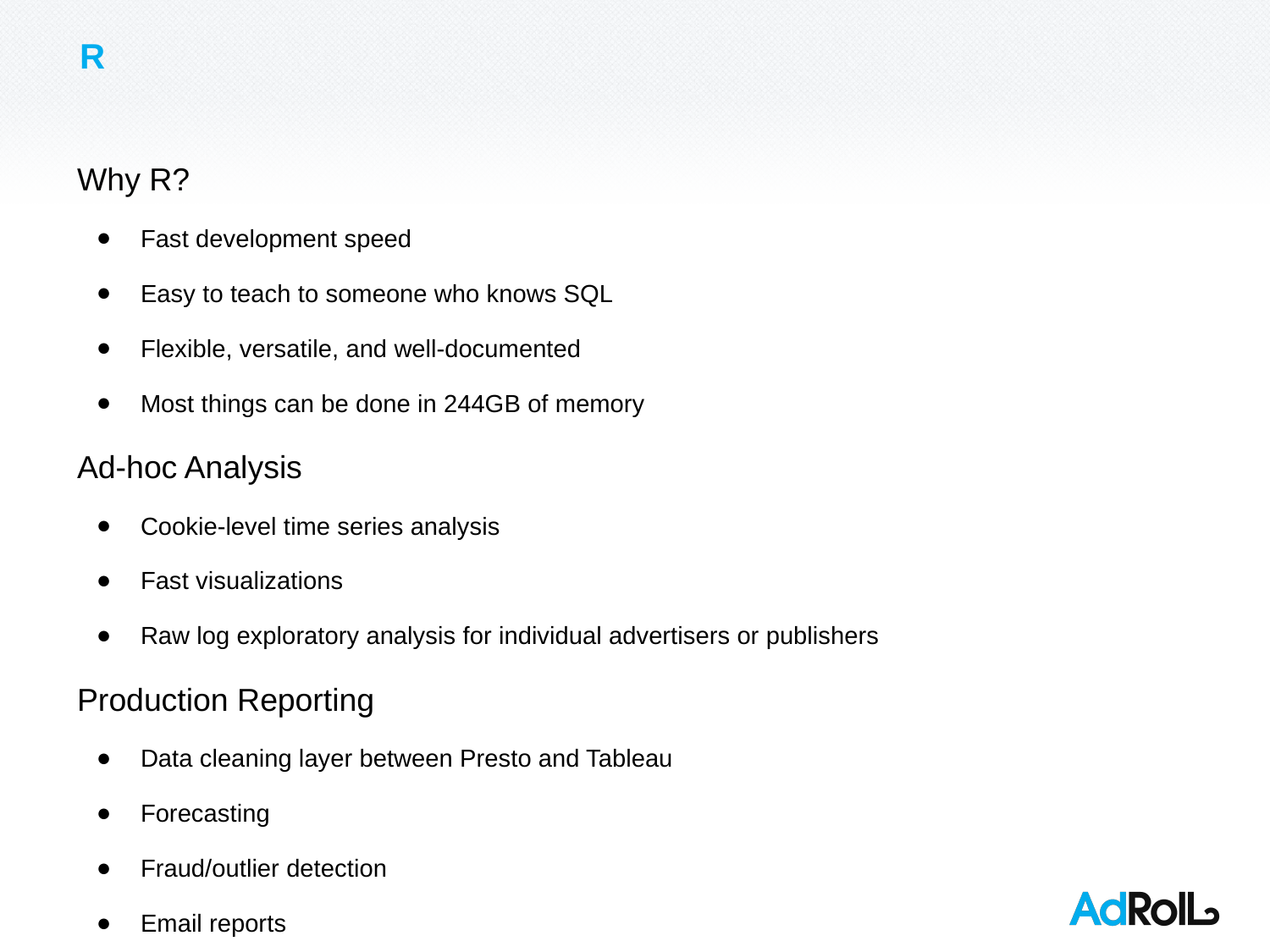

R
Why R?
Fast development speed
Easy to teach to someone who knows SQL
Flexible, versatile, and well-documented
Most things can be done in 244GB of memory
Ad-hoc Analysis
Cookie-level time series analysis
Fast visualizations
Raw log exploratory analysis for individual advertisers or publishers
Production Reporting
Data cleaning layer between Presto and Tableau
Forecasting
Fraud/outlier detection
Email reports
Turning ad-hoc analysis into recurring tasks without additional development